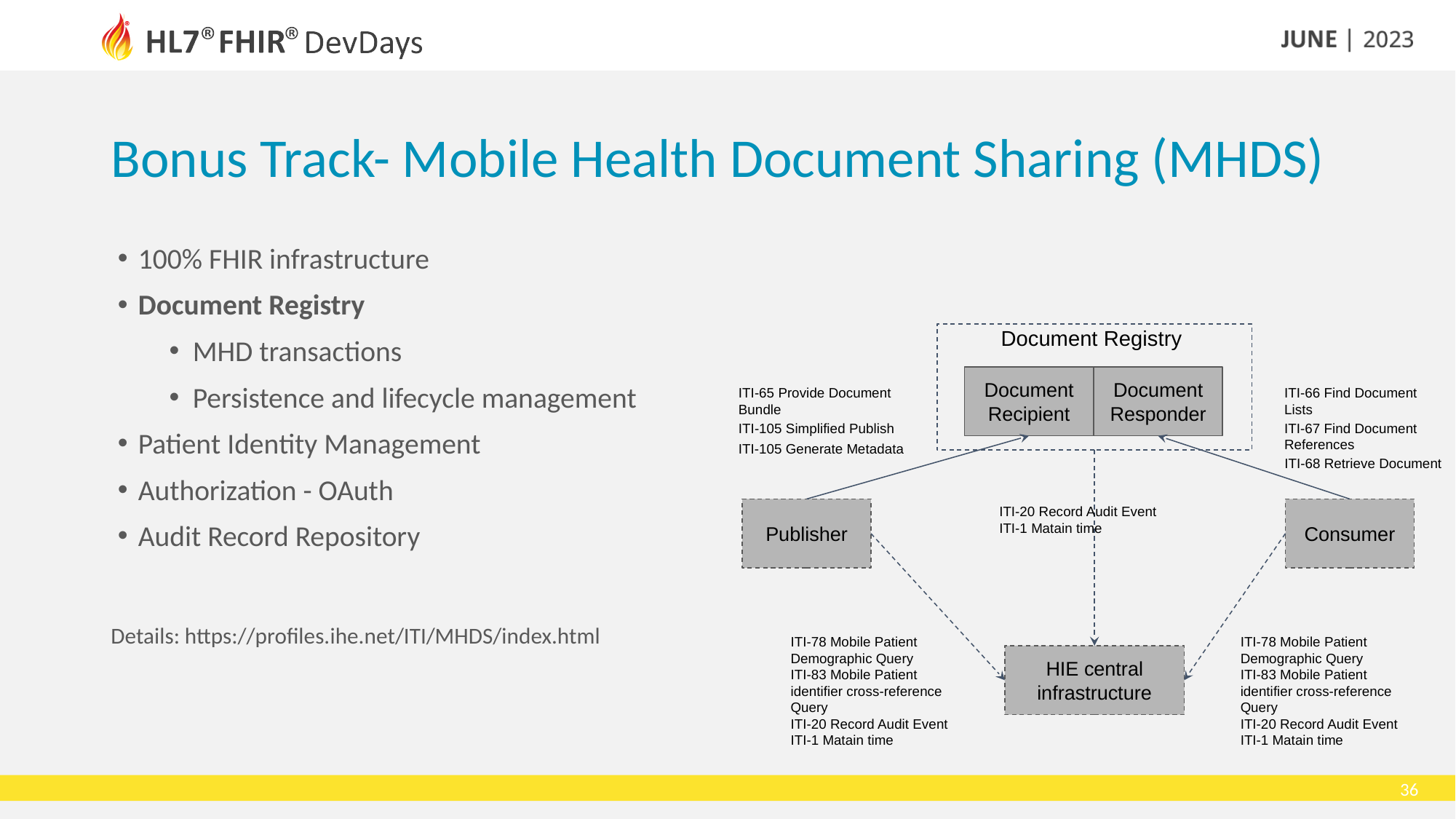

# Bonus Track- Mobile Health Document Sharing (MHDS)
100% FHIR infrastructure
Document Registry
MHD transactions
Persistence and lifecycle management
Patient Identity Management
Authorization - OAuth
Audit Record Repository

Details: https://profiles.ihe.net/ITI/MHDS/index.html
Document Registry

Document Recipient
Document Responder
ITI-65 Provide Document Bundle
ITI-66 Find Document Lists
ITI-105 Simplified Publish
ITI-67 Find Document References
ITI-105 Generate Metadata
ITI-68 Retrieve Document
ITI-20 Record Audit Event
ITI-1 Matain time
Publisher
Consumer
ITI-78 Mobile Patient Demographic Query
ITI-83 Mobile Patient identifier cross-reference Query
ITI-20 Record Audit Event
ITI-1 Matain time
ITI-78 Mobile Patient Demographic Query
ITI-83 Mobile Patient identifier cross-reference Query
ITI-20 Record Audit Event
ITI-1 Matain time
HIE central infrastructure